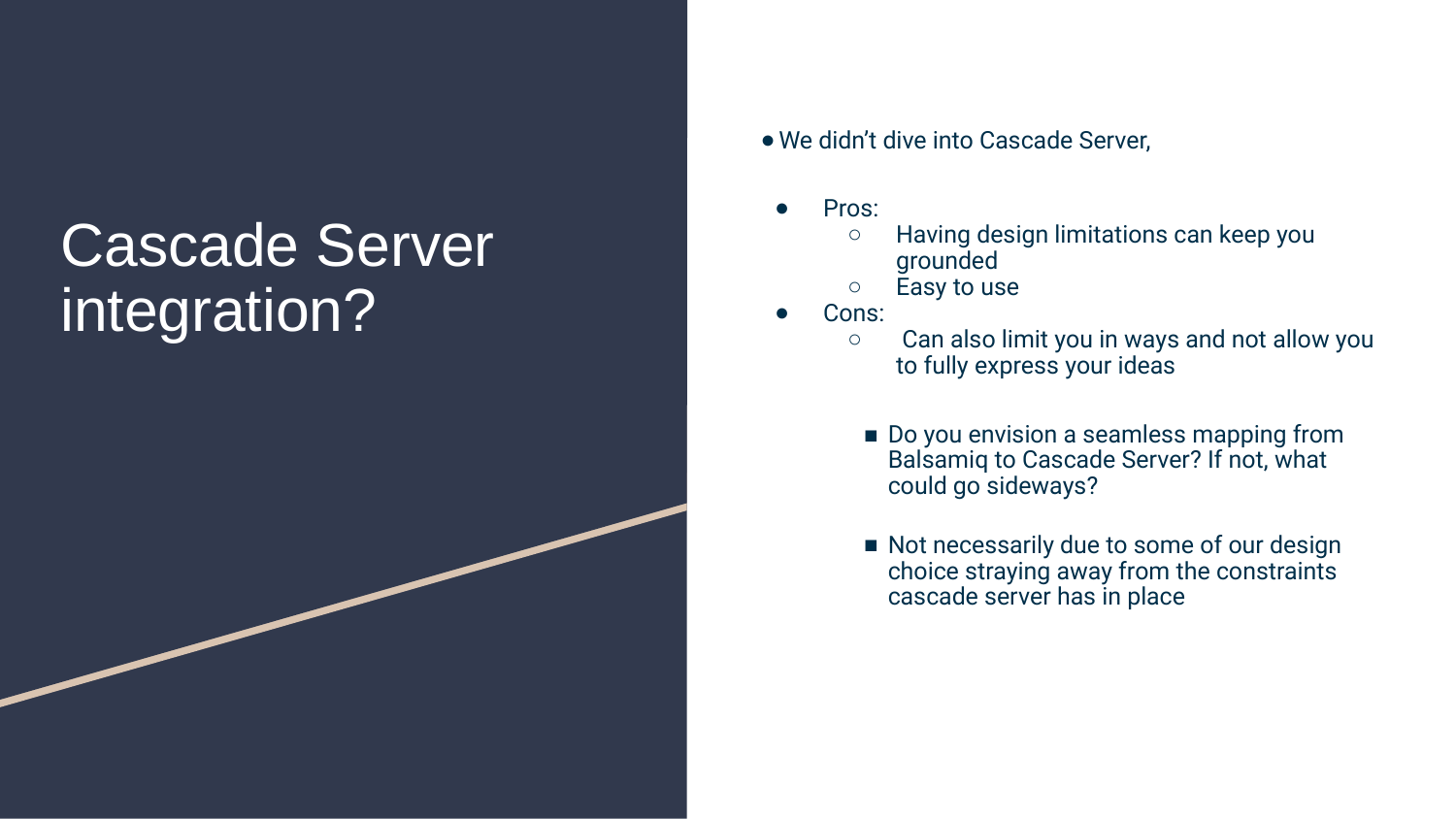

# Cascade Server integration?

We didn’t dive into Cascade Server,

Pros:
Having design limitations can keep you grounded
Easy to use
Cons:
 Can also limit you in ways and not allow you to fully express your ideas

Do you envision a seamless mapping from Balsamiq to Cascade Server? If not, what could go sideways?
Not necessarily due to some of our design choice straying away from the constraints cascade server has in place